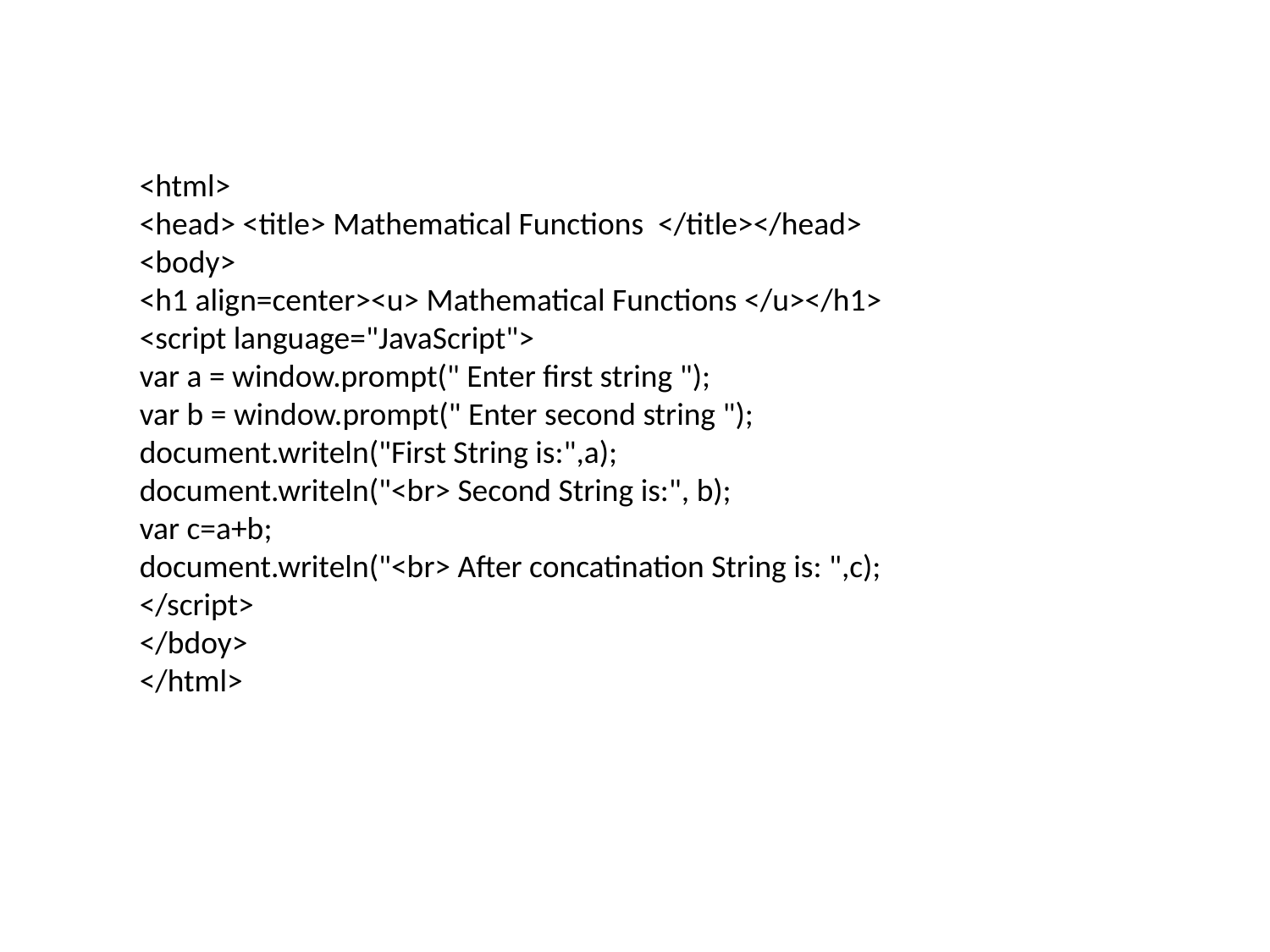

<html>
<head> <title> Mathematical Functions  </title></head>
<body>
<h1 align=center><u> Mathematical Functions </u></h1>
<script language="JavaScript">
var a = window.prompt(" Enter first string ");
var b = window.prompt(" Enter second string ");
document.writeln("First String is:",a);
document.writeln("<br> Second String is:", b);
var c=a+b;
document.writeln("<br> After concatination String is: ",c);
</script>
</bdoy>
</html>